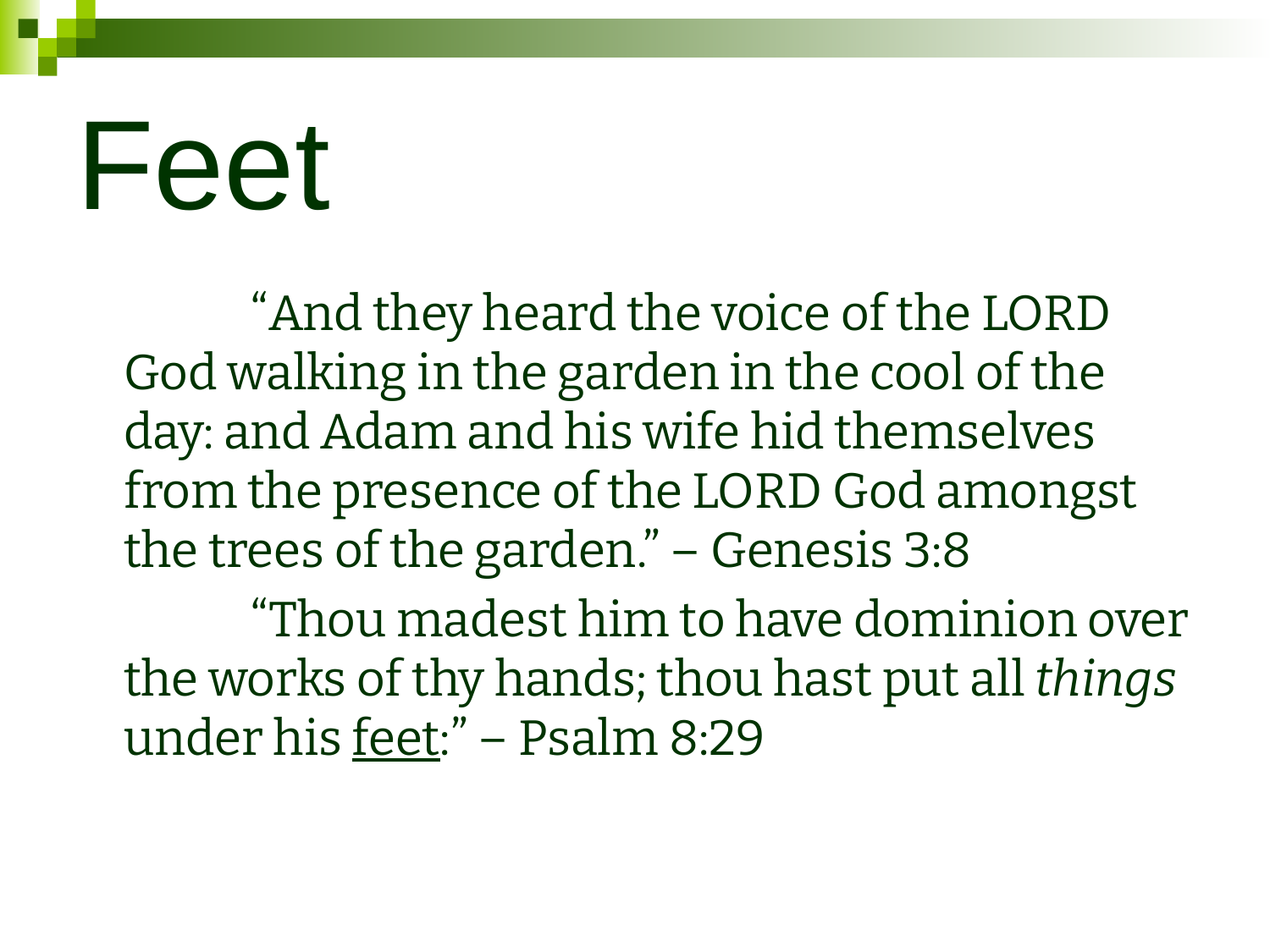

# Feet
 		“And they heard the voice of the LORD God walking in the garden in the cool of the day: and Adam and his wife hid themselves from the presence of the LORD God amongst the trees of the garden.” – Genesis 3:8
		“Thou madest him to have dominion over the works of thy hands; thou hast put all things under his feet:” – Psalm 8:29